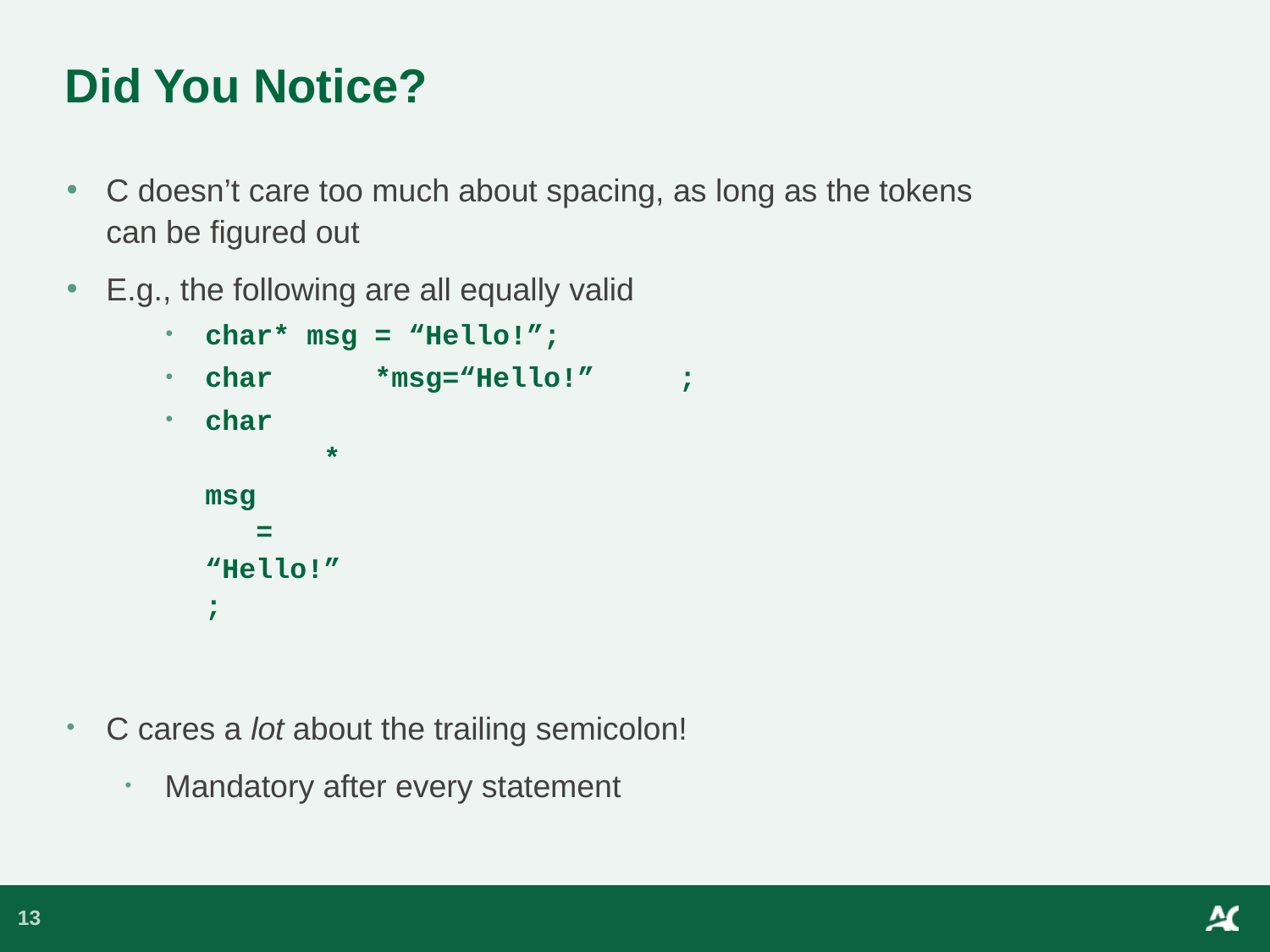

# Did You Notice?
C doesn’t care too much about spacing, as long as the tokens can be figured out
E.g., the following are all equally valid
char* msg = “Hello!”;
char      *msg=“Hello!”     ;
char
       *
msg
   =
“Hello!”
;

C cares a lot about the trailing semicolon!
Mandatory after every statement

13